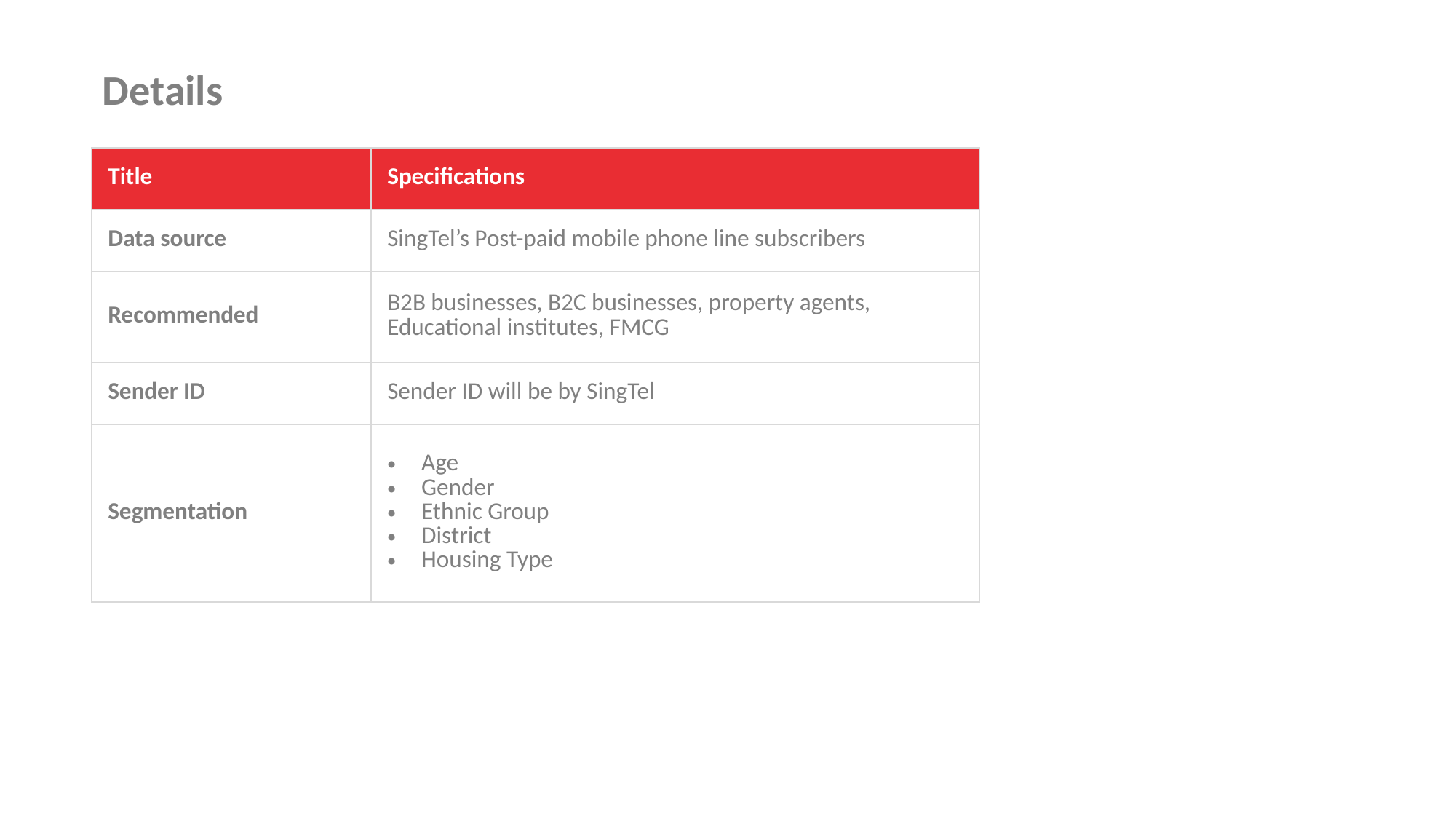

Details
| Title | Specifications |
| --- | --- |
| Data source | SingTel’s Post-paid mobile phone line subscribers |
| Recommended | B2B businesses, B2C businesses, property agents, Educational institutes, FMCG |
| Sender ID | Sender ID will be by SingTel |
| Segmentation | Age Gender Ethnic Group District Housing Type |